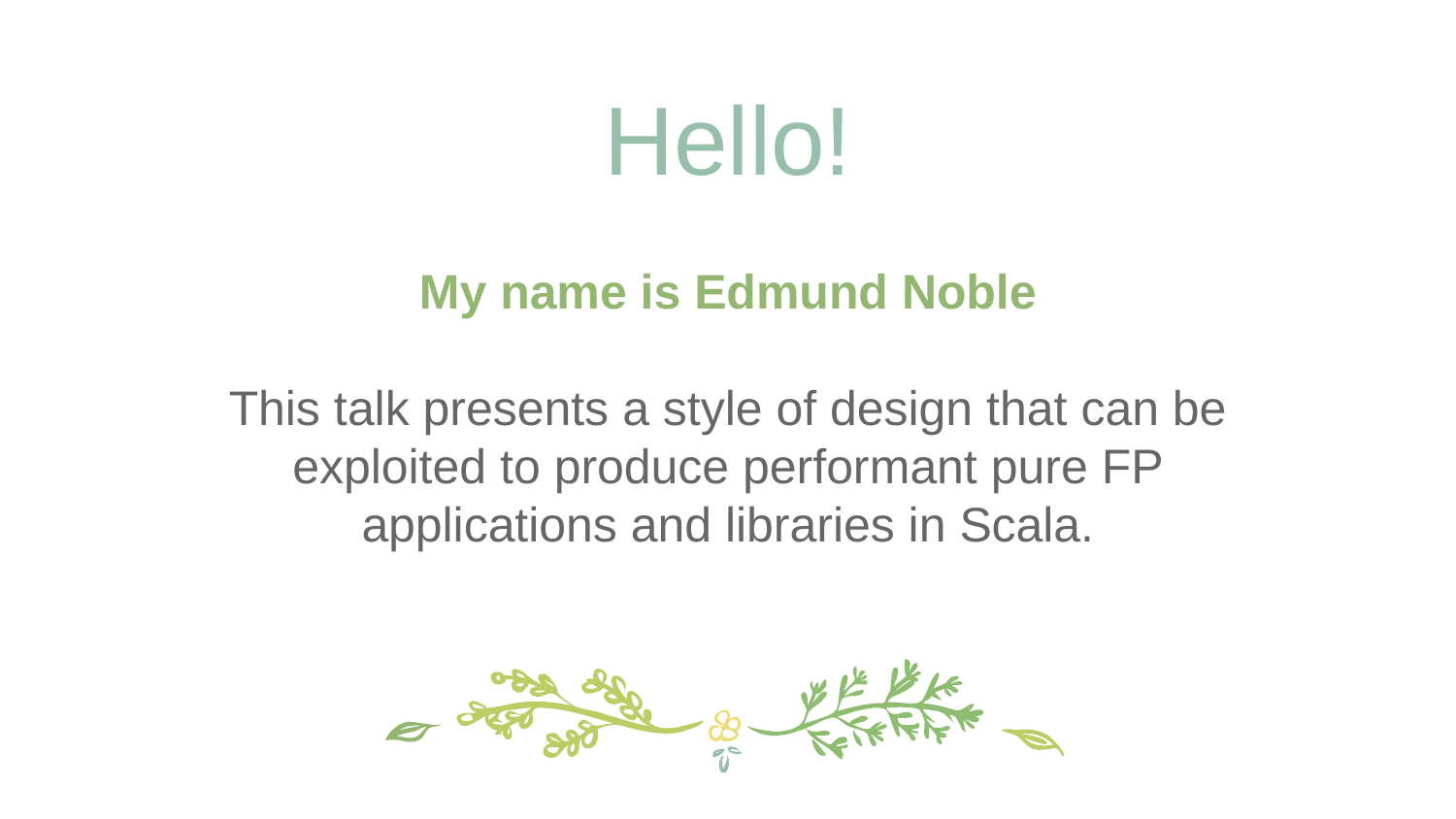

Hello!
My name is Edmund Noble

This talk presents a style of design that can be exploited to produce performant pure FP applications and libraries in Scala.